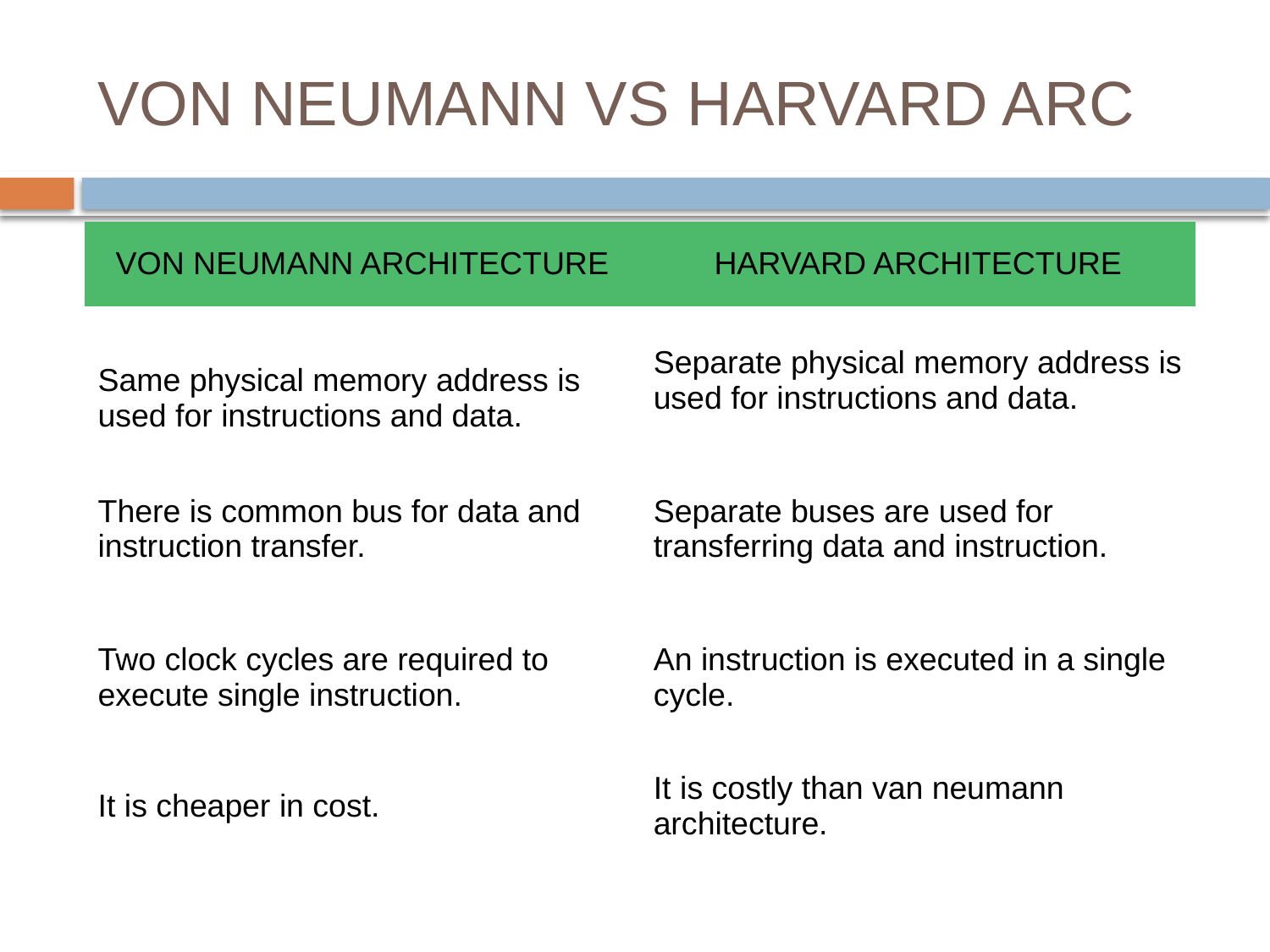

# VON NEUMANN VS HARVARD ARC
| VON NEUMANN ARCHITECTURE | HARVARD ARCHITECTURE |
| --- | --- |
| Same physical memory address is used for instructions and data. | Separate physical memory address is used for instructions and data. |
| There is common bus for data and instruction transfer. | Separate buses are used for transferring data and instruction. |
| Two clock cycles are required to execute single instruction. | An instruction is executed in a single cycle. |
| It is cheaper in cost. | It is costly than van neumann architecture. |